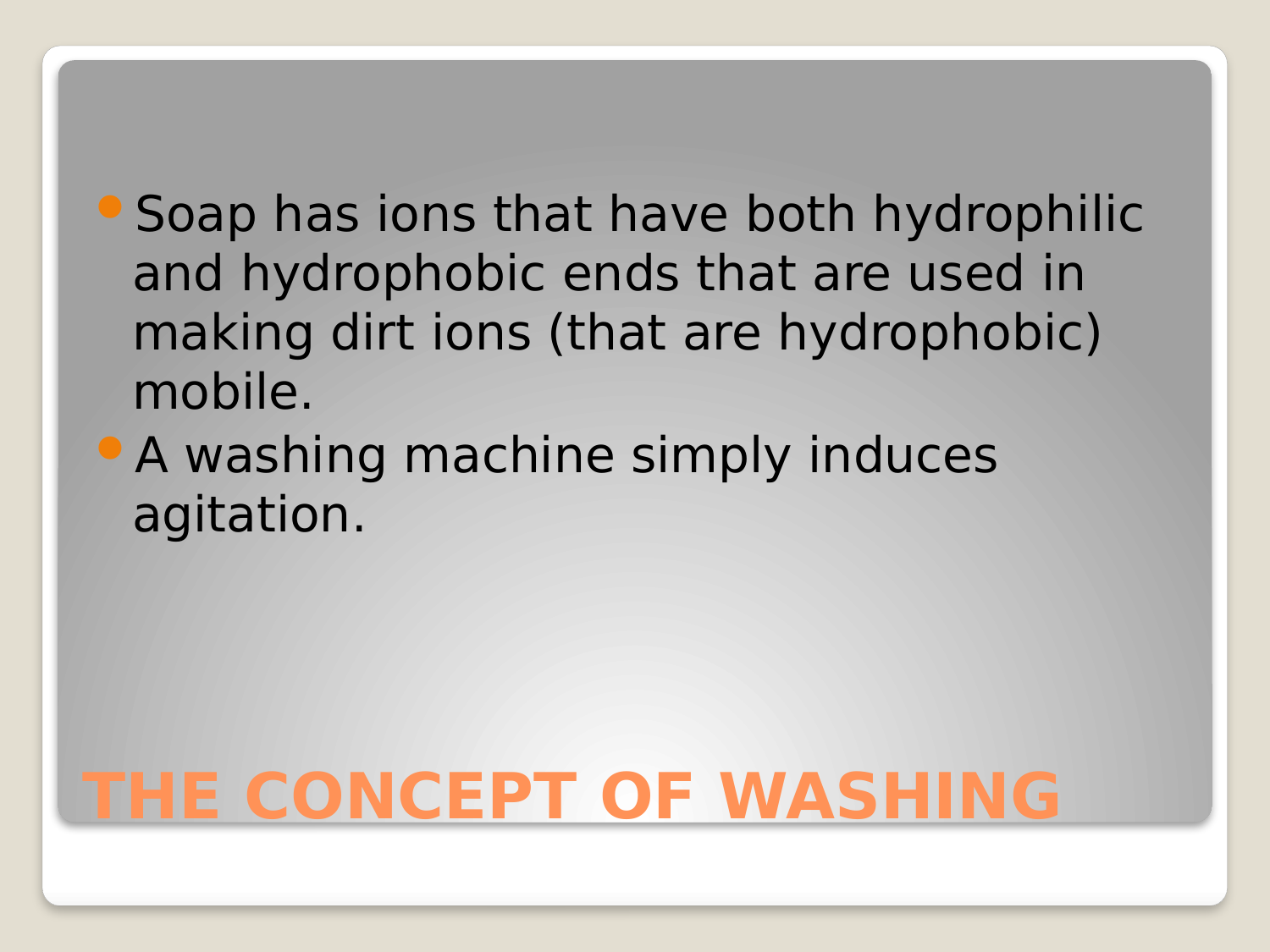

Soap has ions that have both hydrophilic and hydrophobic ends that are used in making dirt ions (that are hydrophobic) mobile.
A washing machine simply induces agitation.
# THE CONCEPT OF WASHING